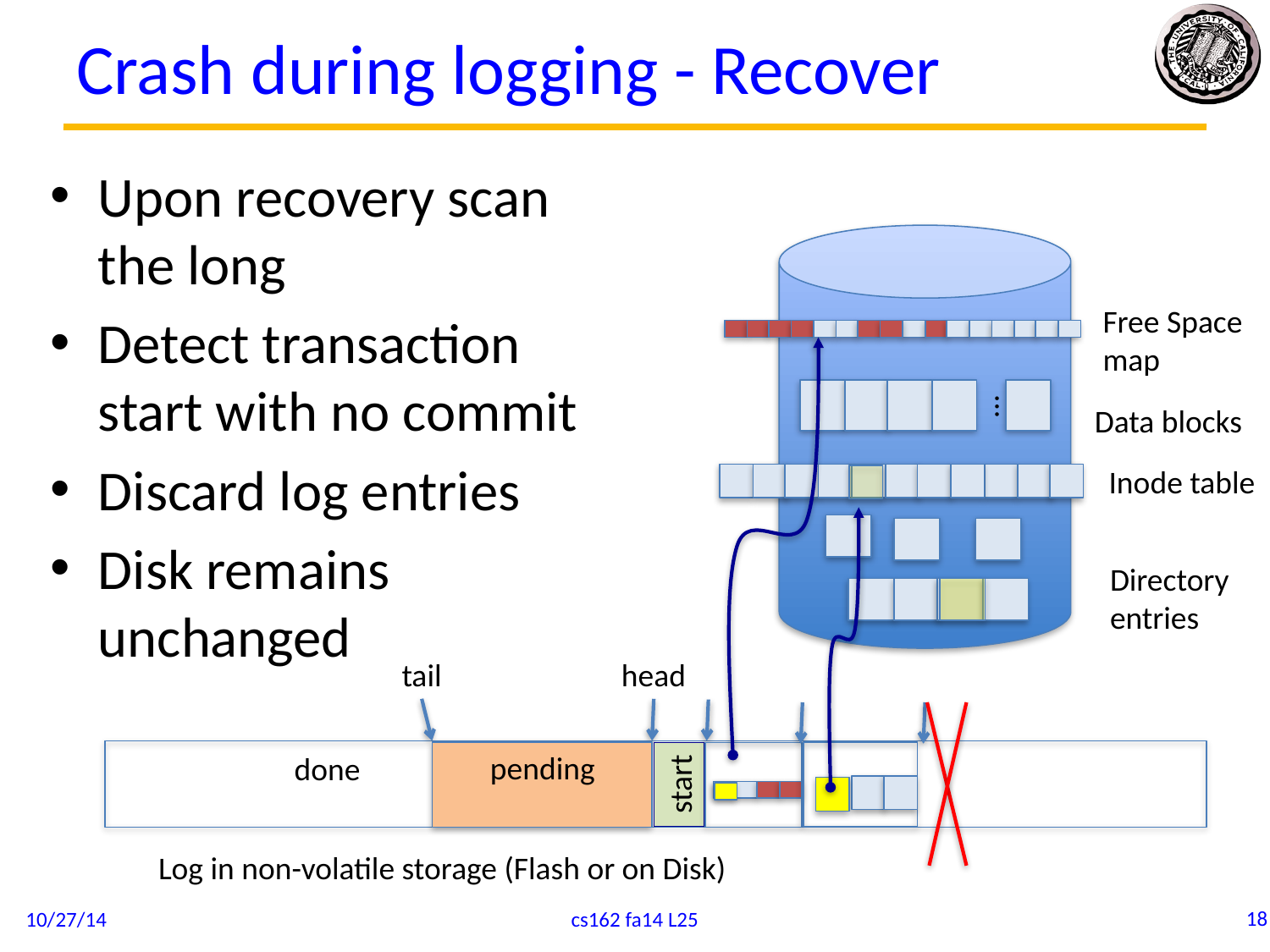

# Crash during logging - Recover
Upon recovery scan the long
Detect transaction start with no commit
Discard log entries
Disk remains unchanged

…

Free Space map

Data blocks
Inode table

Directory
entries

tail
head

pending
done
start
Log in non-volatile storage (Flash or on Disk)
18
10/27/14
cs162 fa14 L25